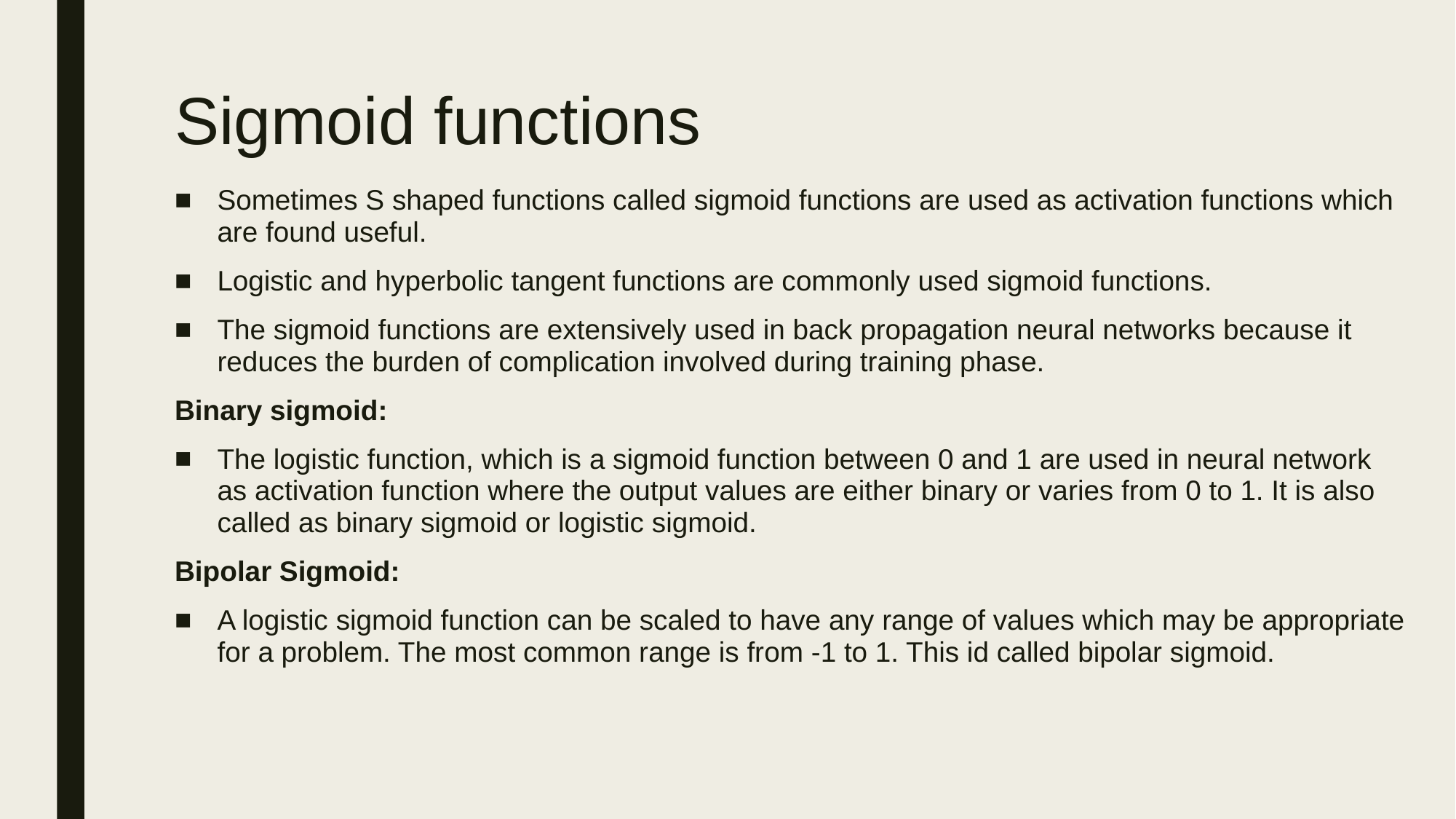

# Sigmoid functions
Sometimes S shaped functions called sigmoid functions are used as activation functions which are found useful.
Logistic and hyperbolic tangent functions are commonly used sigmoid functions.
The sigmoid functions are extensively used in back propagation neural networks because it reduces the burden of complication involved during training phase.
Binary sigmoid:
The logistic function, which is a sigmoid function between 0 and 1 are used in neural network as activation function where the output values are either binary or varies from 0 to 1. It is also called as binary sigmoid or logistic sigmoid.
Bipolar Sigmoid:
A logistic sigmoid function can be scaled to have any range of values which may be appropriate for a problem. The most common range is from -1 to 1. This id called bipolar sigmoid.